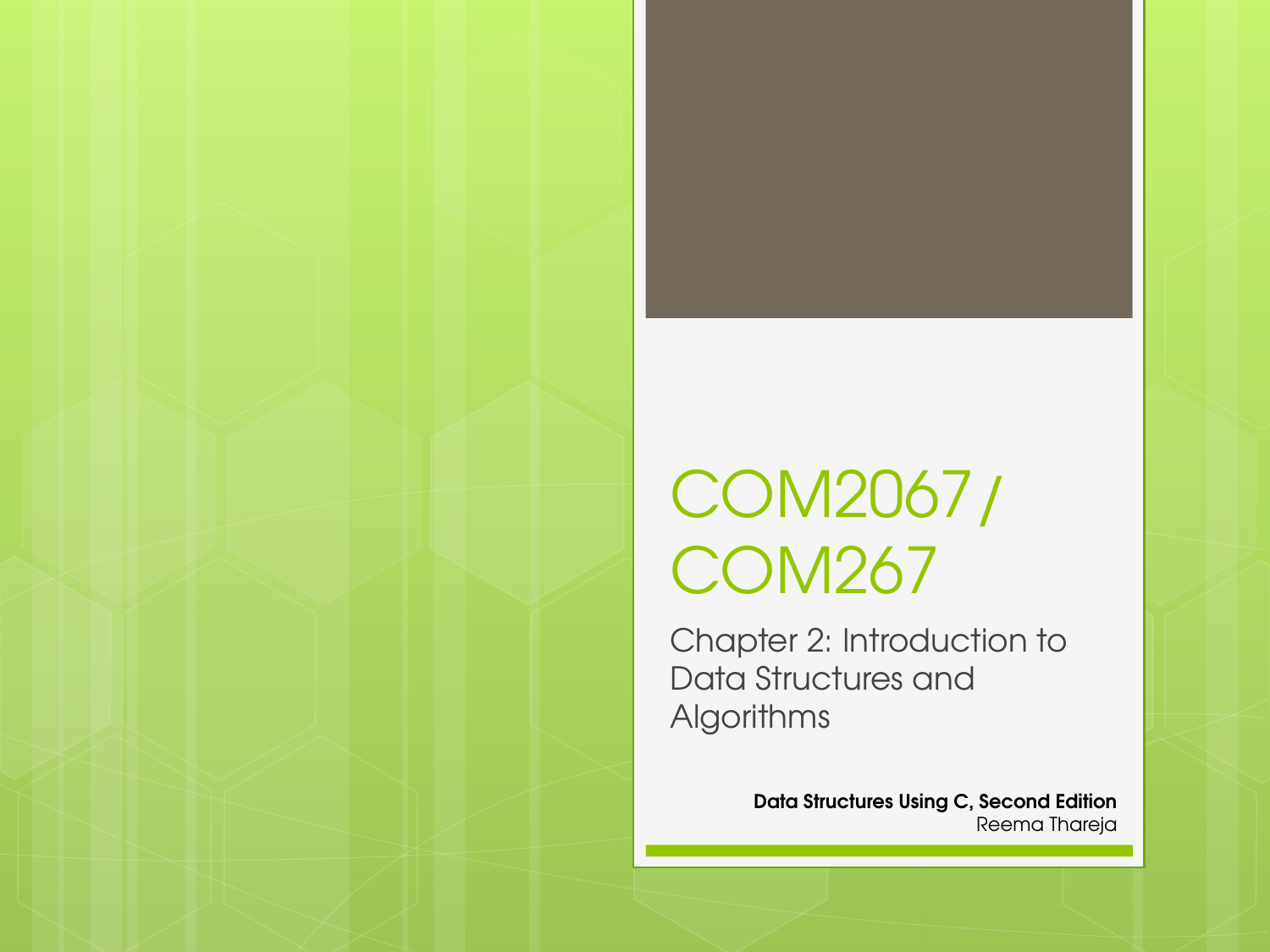

# COM2067/ COM267
Chapter 2: Introduction to Data Structures and Algorithms
Data Structures Using C, Second Edition
Reema Thareja